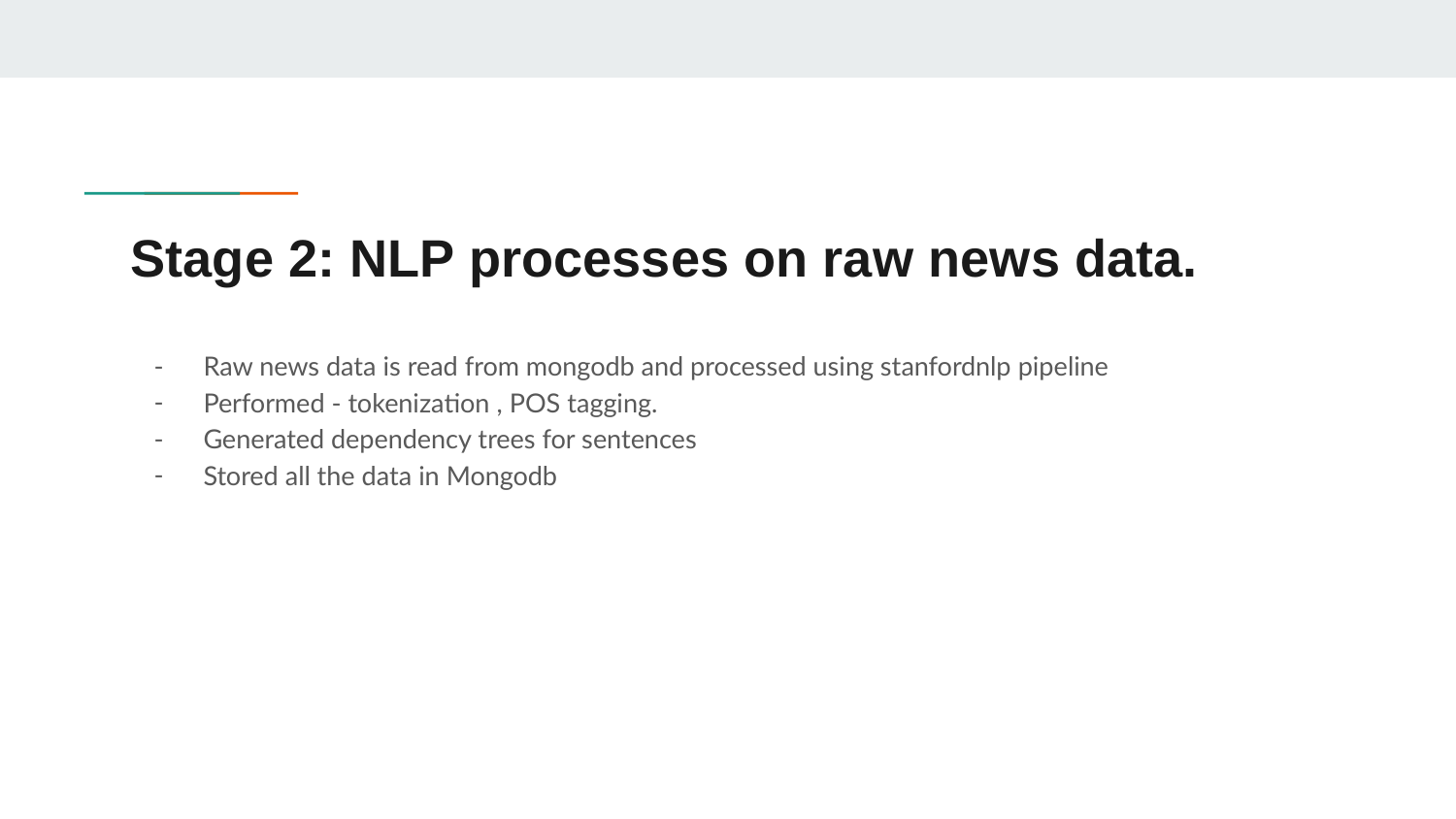

# Stage 2: NLP processes on raw news data.
Raw news data is read from mongodb and processed using stanfordnlp pipeline
Performed - tokenization , POS tagging.
Generated dependency trees for sentences
Stored all the data in Mongodb